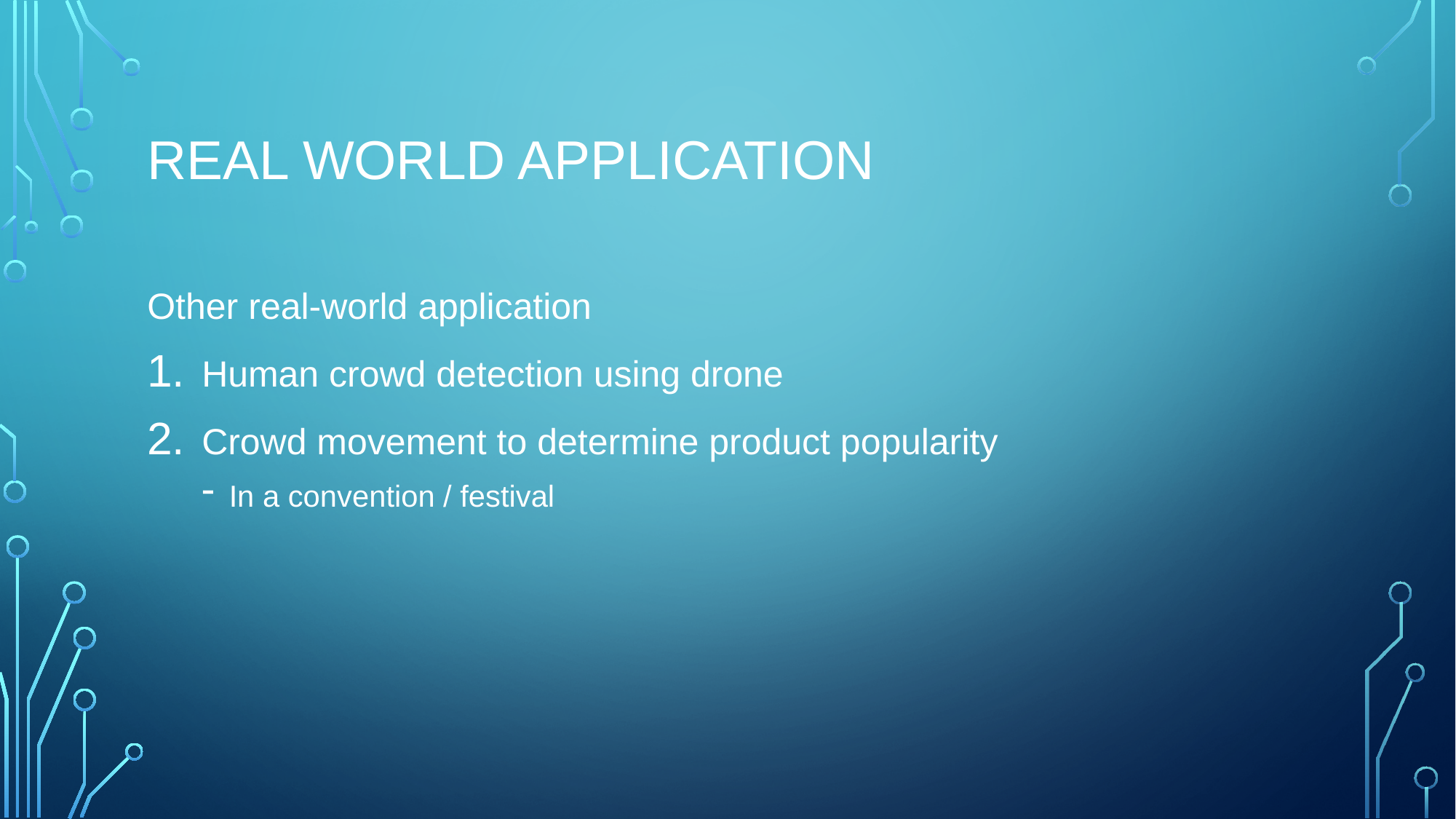

# Real world application
Other real-world application
Human crowd detection using drone
Crowd movement to determine product popularity
In a convention / festival